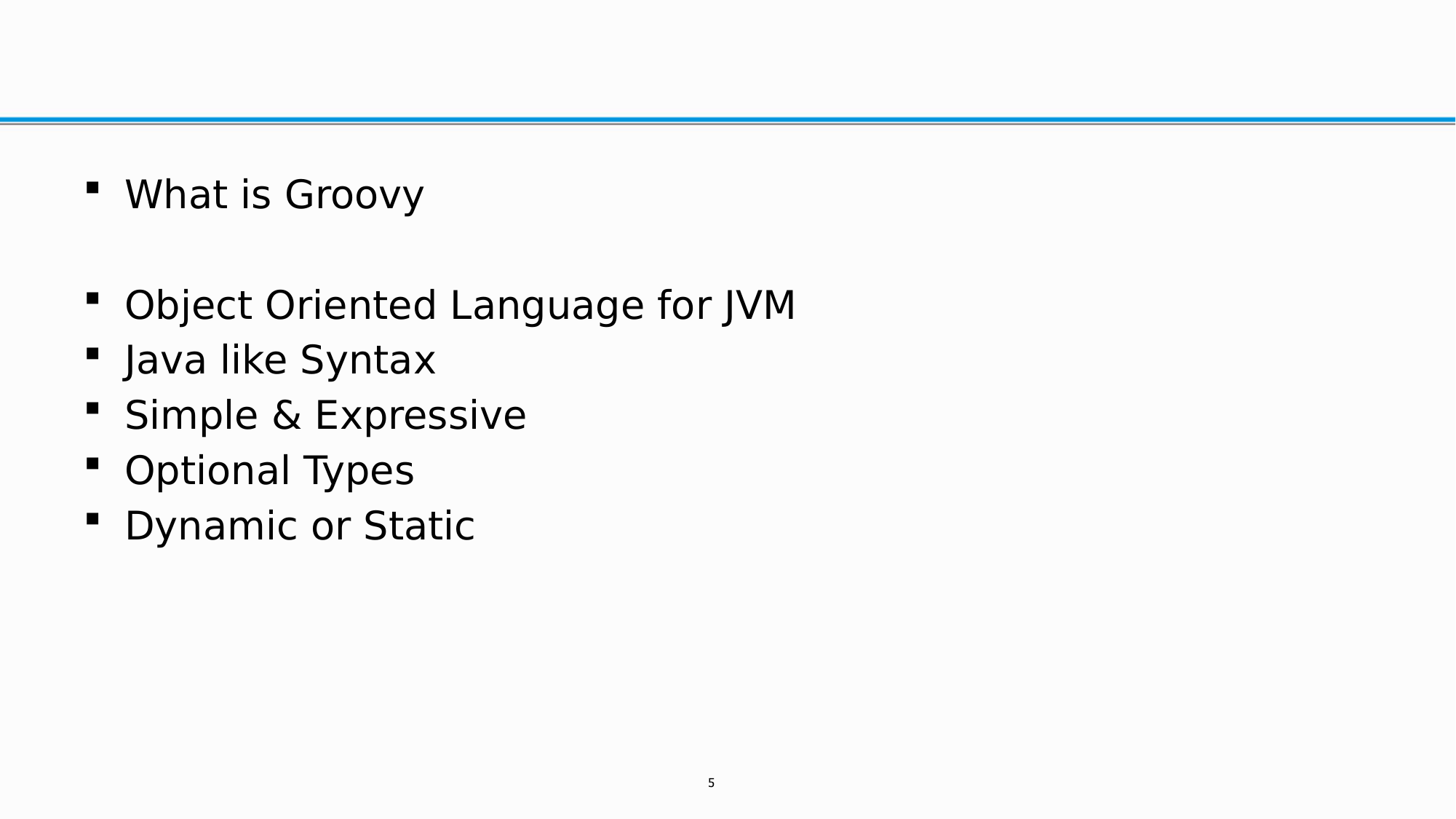

#
What is Groovy

Object Oriented Language for JVM
Java like Syntax
Simple & Expressive
Optional Types
Dynamic or Static